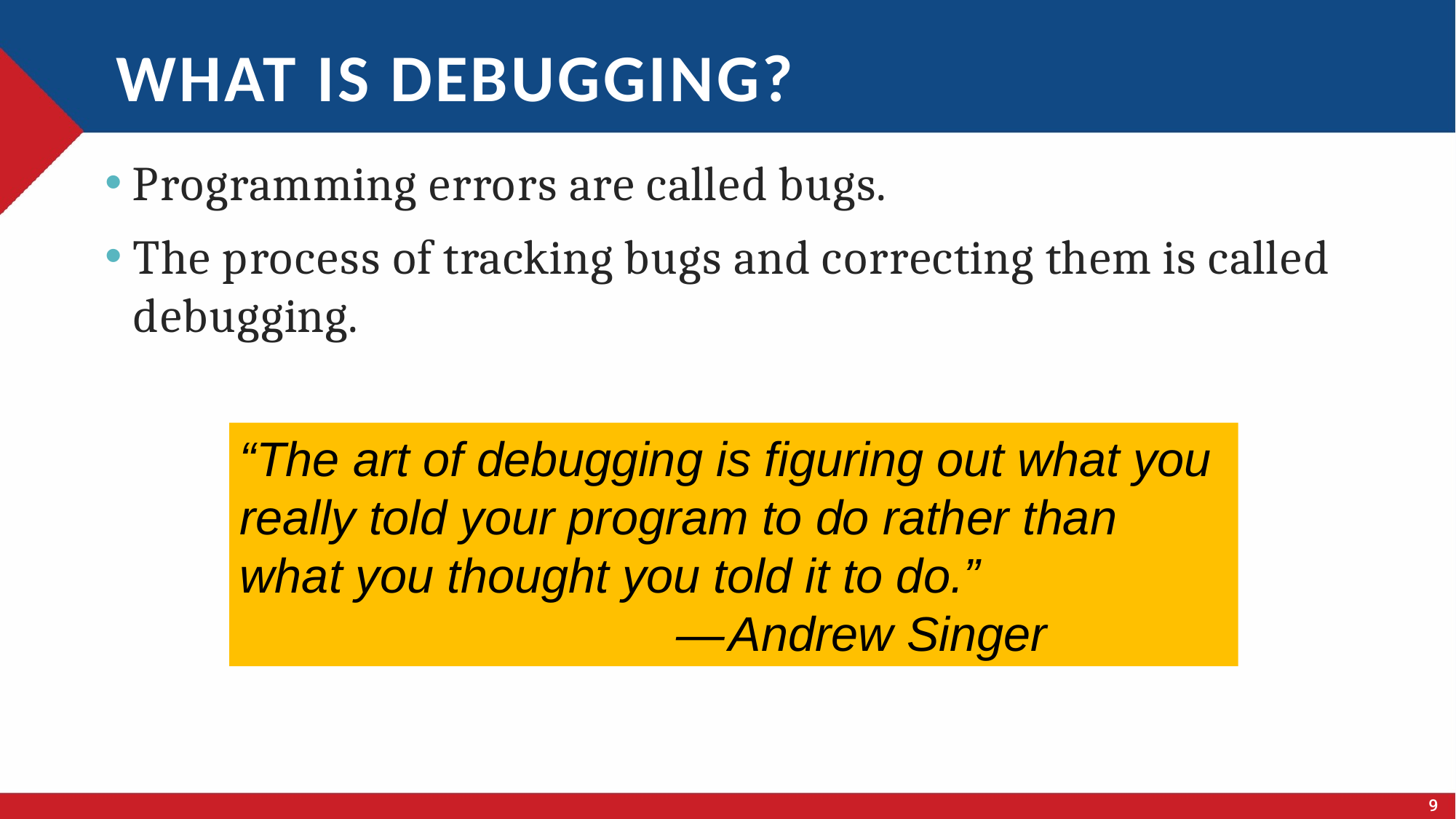

# What is debugging?
Programming errors are called bugs.
The process of tracking bugs and correcting them is called debugging.

“The art of debugging is figuring out what you really told your program to do rather than what you thought you told it to do.”  							— Andrew Singer
9